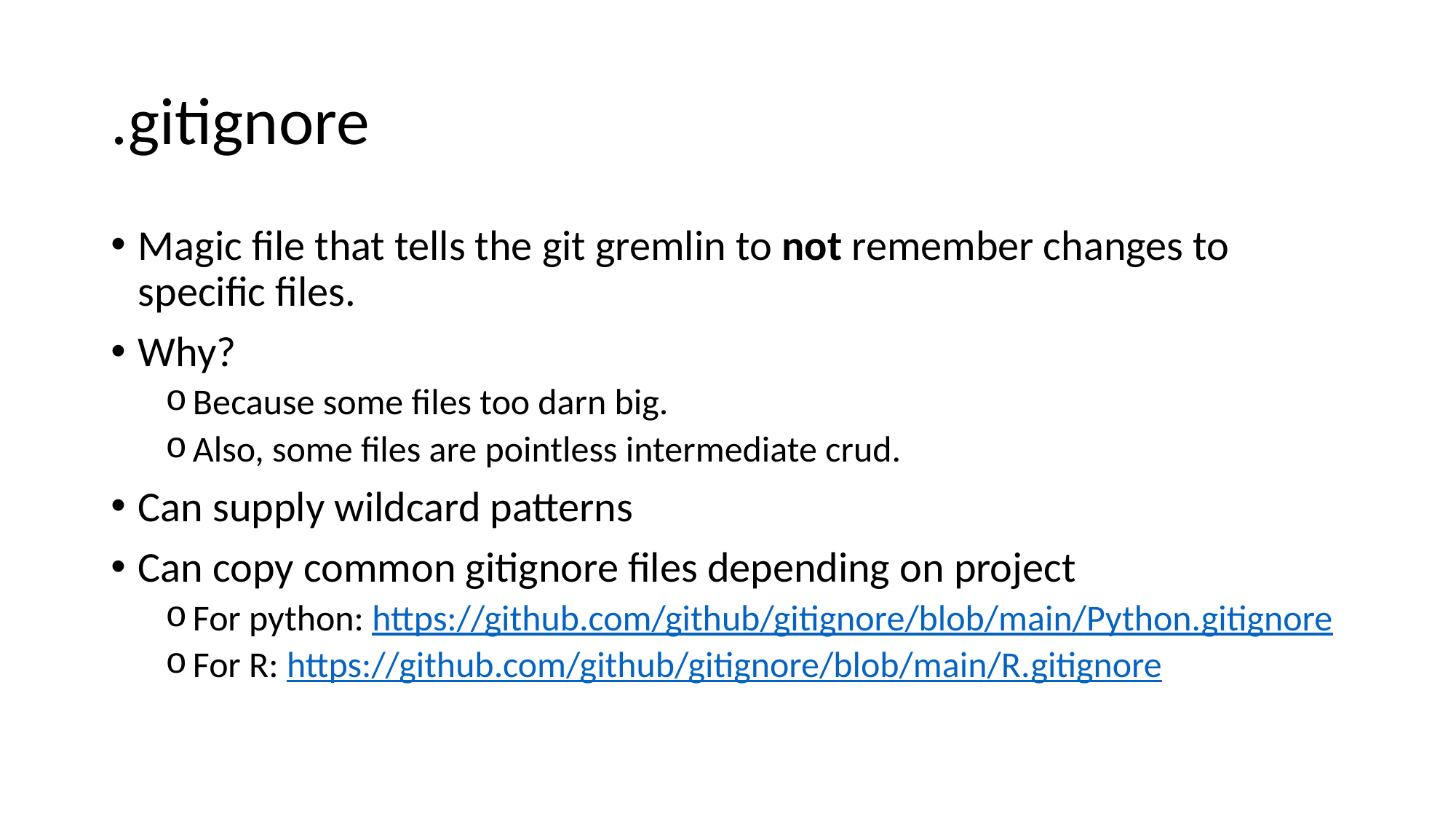

# .gitignore
Magic file that tells the git gremlin to not remember changes to specific files.
Why?
Because some files too darn big.
Also, some files are pointless intermediate crud.
Can supply wildcard patterns
Can copy common gitignore files depending on project
For python: https://github.com/github/gitignore/blob/main/Python.gitignore
For R: https://github.com/github/gitignore/blob/main/R.gitignore